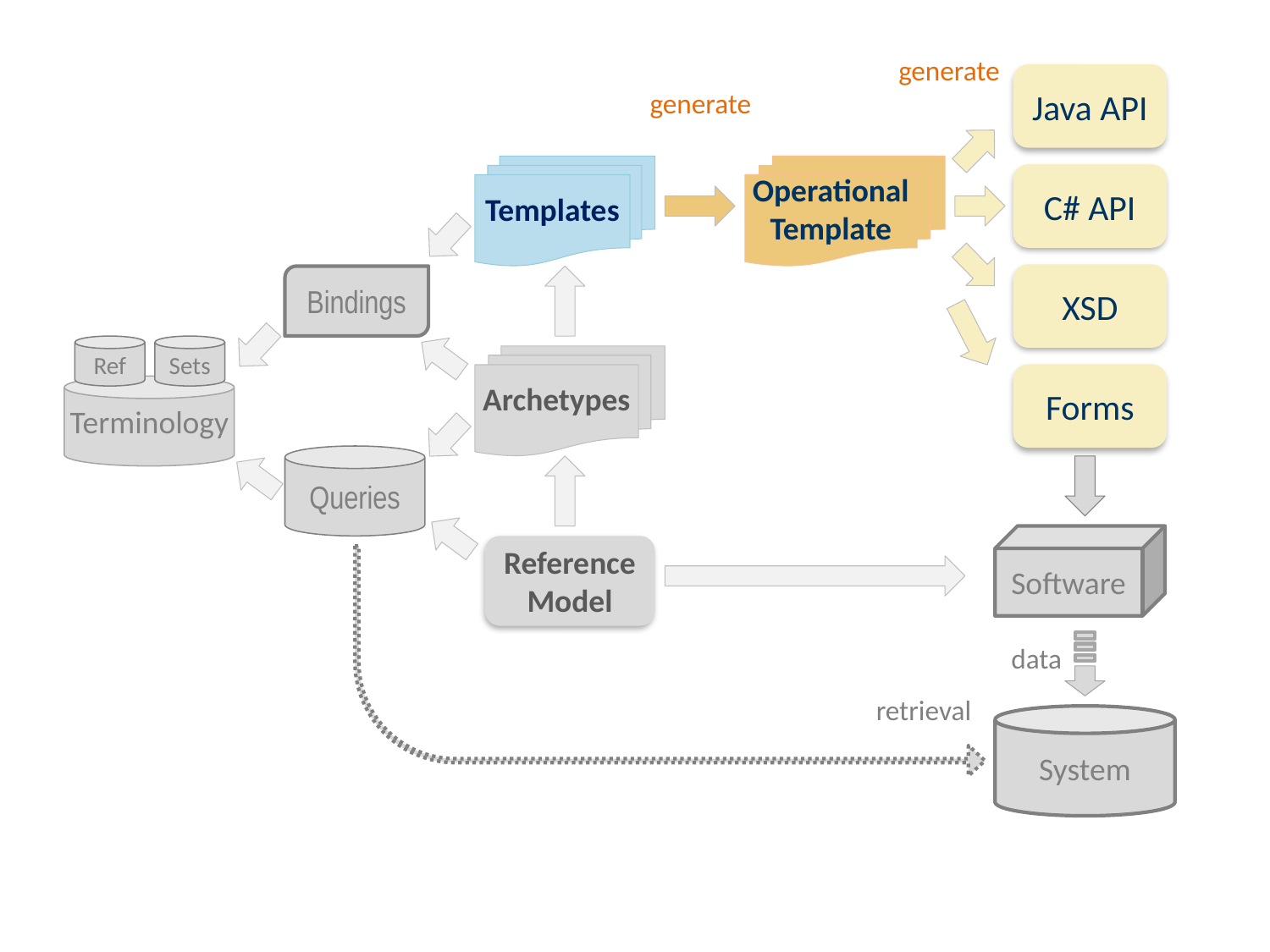

generate
Java API
generate

Templates
Operational Template
C# API

Bindings
XSD

Ref
Sets

Terminology

Archetypes
Forms

Queries

Software
Reference Model

data

retrieval
System